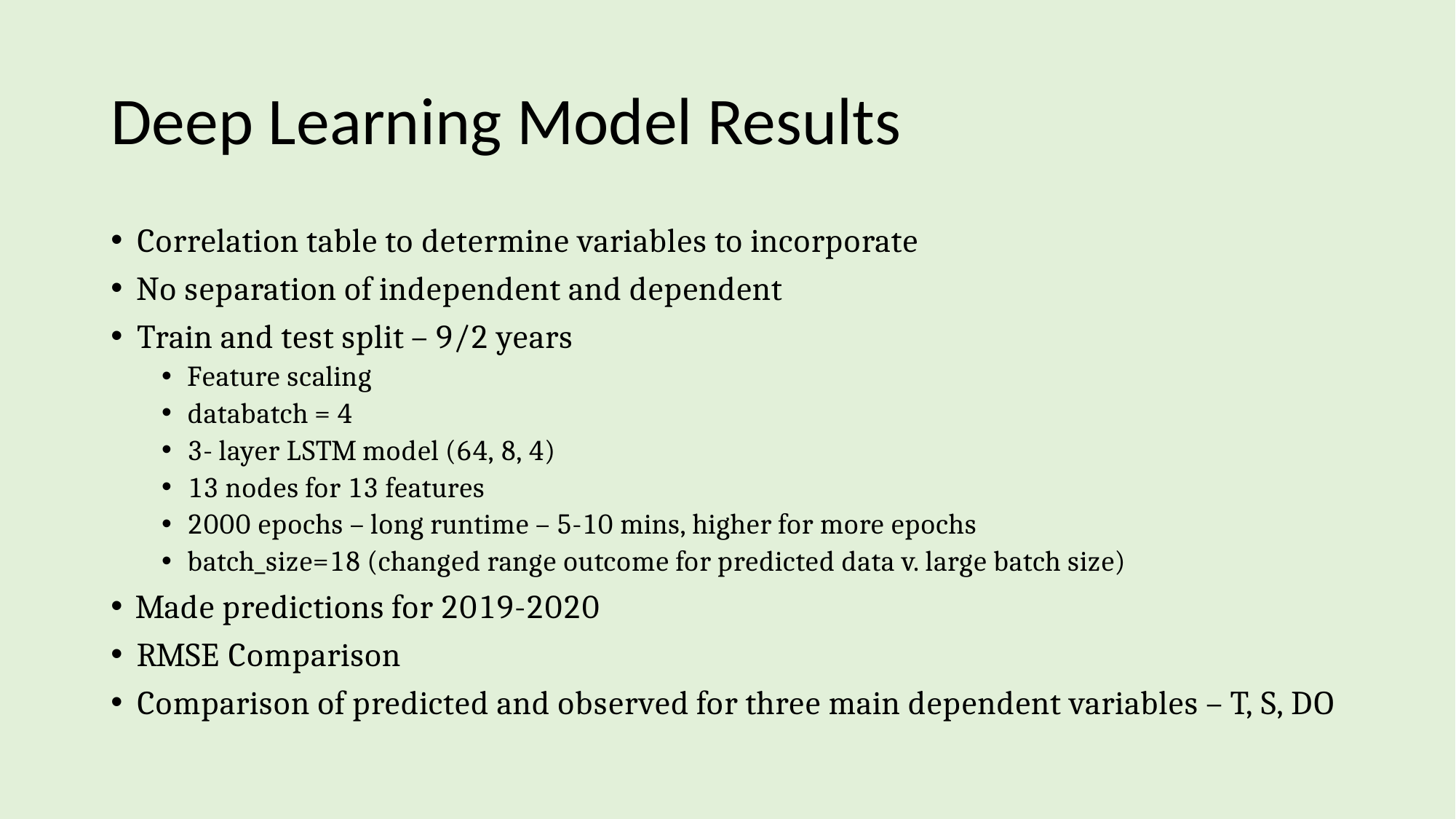

# Deep Learning Model Results
Correlation table to determine variables to incorporate
No separation of independent and dependent
Train and test split – 9/2 years
Feature scaling
databatch = 4
3- layer LSTM model (64, 8, 4)
13 nodes for 13 features
2000 epochs – long runtime – 5-10 mins, higher for more epochs
batch_size=18 (changed range outcome for predicted data v. large batch size)
Made predictions for 2019-2020
RMSE Comparison
Comparison of predicted and observed for three main dependent variables – T, S, DO